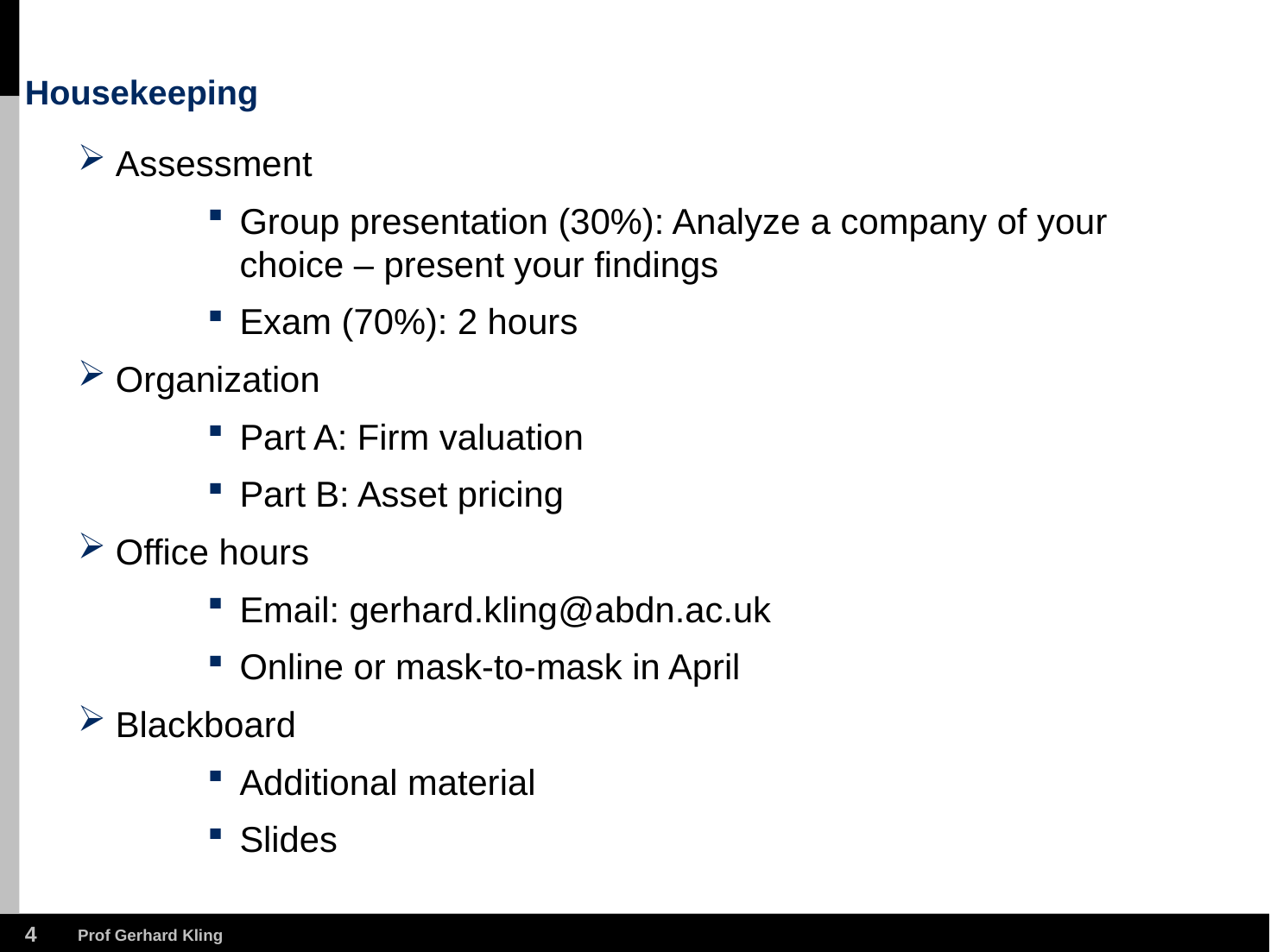

# Housekeeping
Assessment
Group presentation (30%): Analyze a company of your choice – present your findings
Exam (70%): 2 hours
Organization
Part A: Firm valuation
Part B: Asset pricing
Office hours
Email: gerhard.kling@abdn.ac.uk
Online or mask-to-mask in April
Blackboard
Additional material
Slides
4
Prof Gerhard Kling